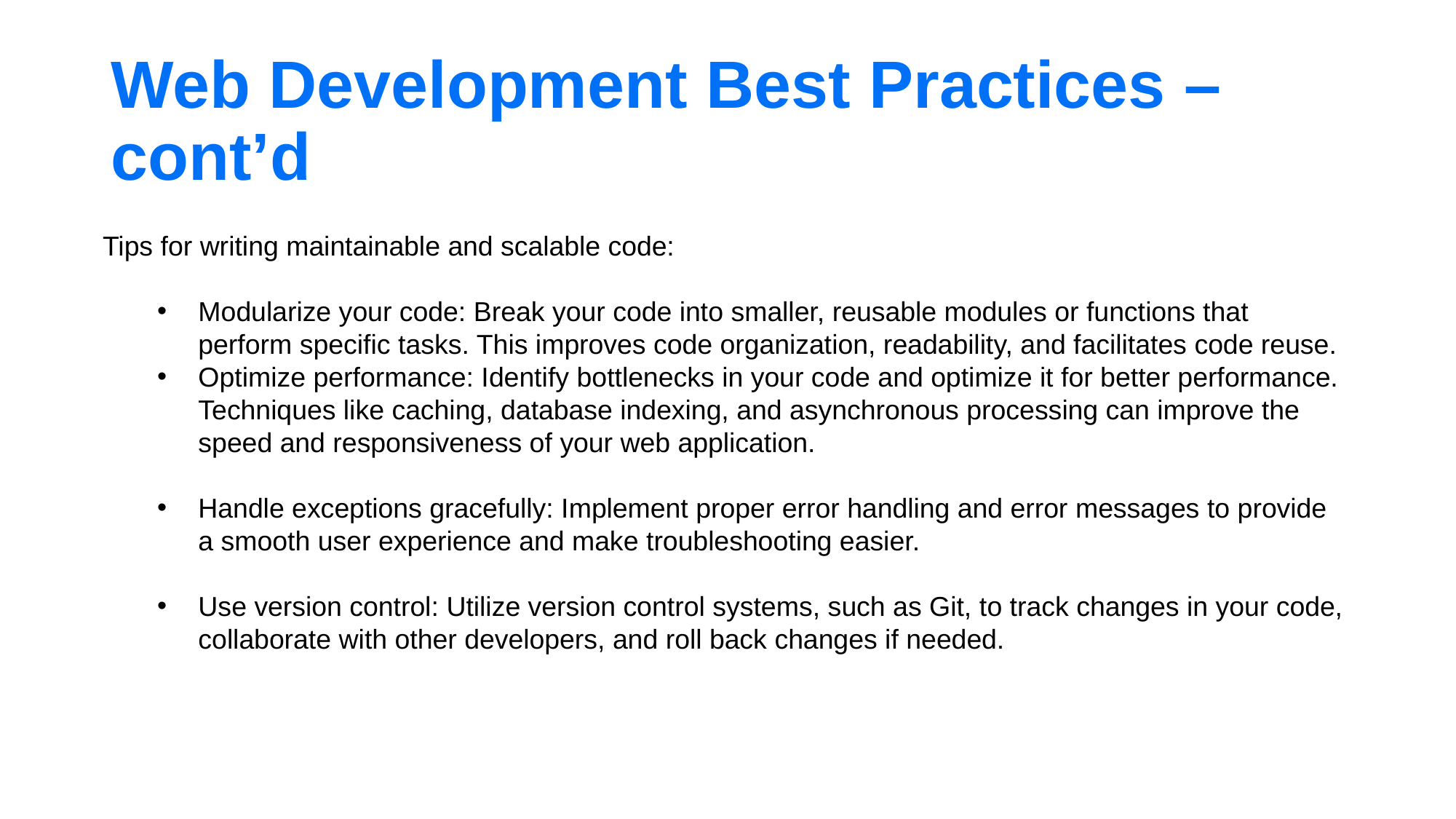

# Web Development Best Practices – cont’d
Tips for writing maintainable and scalable code:

Modularize your code: Break your code into smaller, reusable modules or functions that perform specific tasks. This improves code organization, readability, and facilitates code reuse.
Optimize performance: Identify bottlenecks in your code and optimize it for better performance. Techniques like caching, database indexing, and asynchronous processing can improve the speed and responsiveness of your web application.

Handle exceptions gracefully: Implement proper error handling and error messages to provide a smooth user experience and make troubleshooting easier.

Use version control: Utilize version control systems, such as Git, to track changes in your code, collaborate with other developers, and roll back changes if needed.